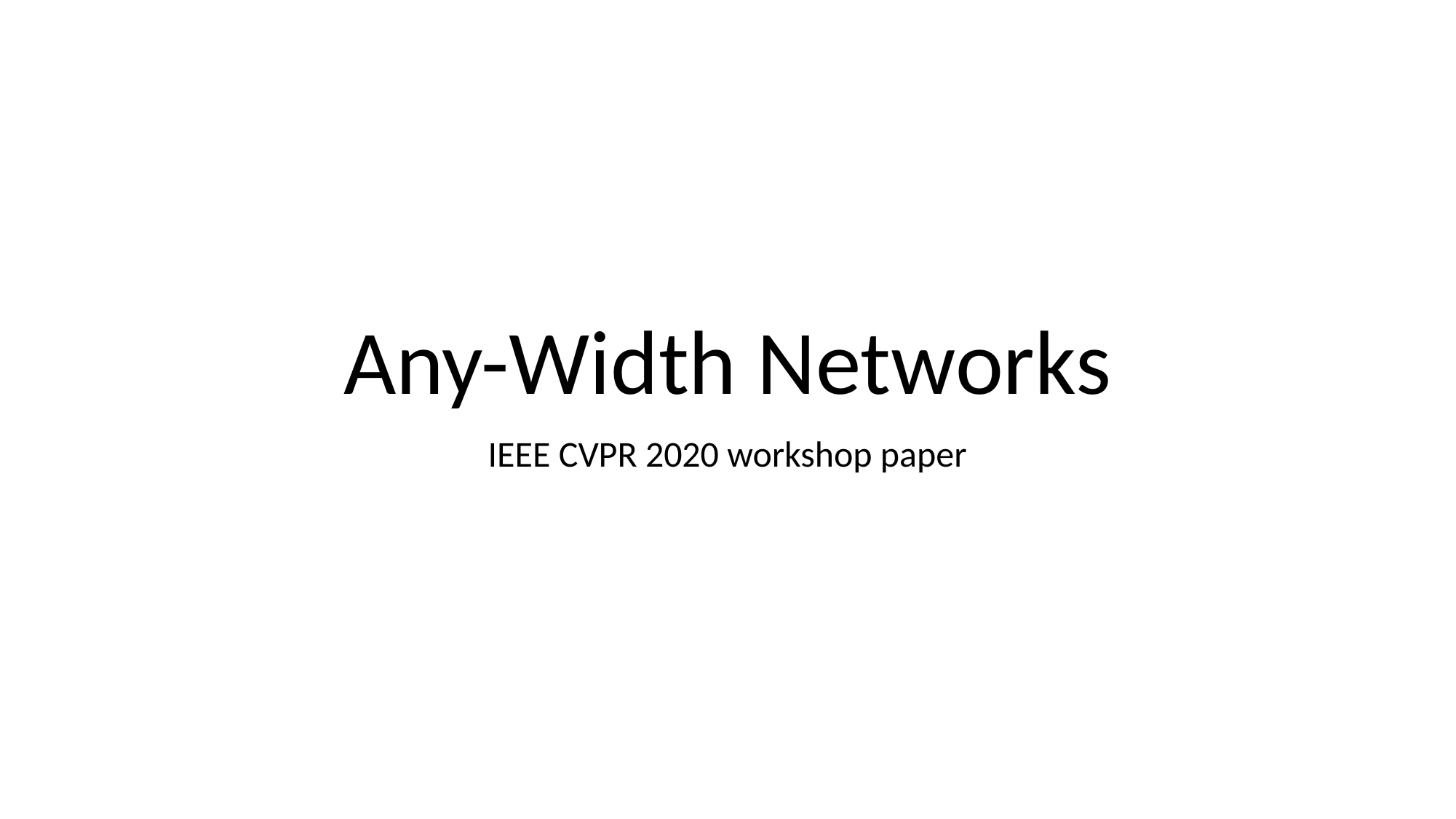

# Any-Width Networks
IEEE CVPR 2020 workshop paper